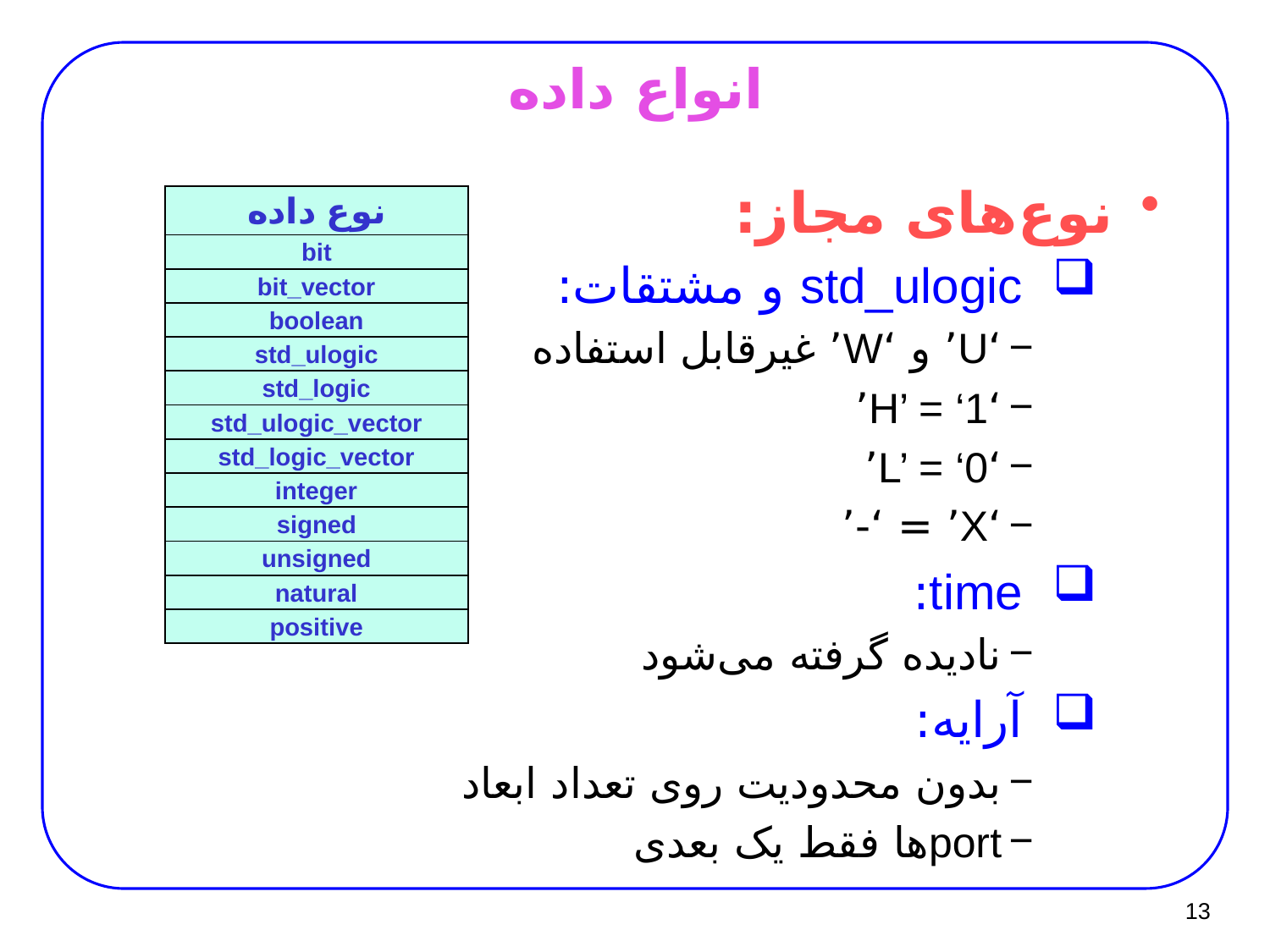

# انواع داده
نوع‌های مجاز:
std_ulogic و مشتقات:
‘U’ و ‘W’ غیرقابل استفاده
‘H’ = ‘1’
‘L’ = ‘0’
‘X’ = ‘-’
time:
نادیده گرفته می‌شود
آرایه:
بدون محدودیت روی تعداد ابعاد
portها فقط یک بعدی
| نوع داده |
| --- |
| bit |
| bit\_vector |
| boolean |
| std\_ulogic |
| std\_logic |
| std\_ulogic\_vector |
| std\_logic\_vector |
| integer |
| signed |
| unsigned |
| natural |
| positive |
13